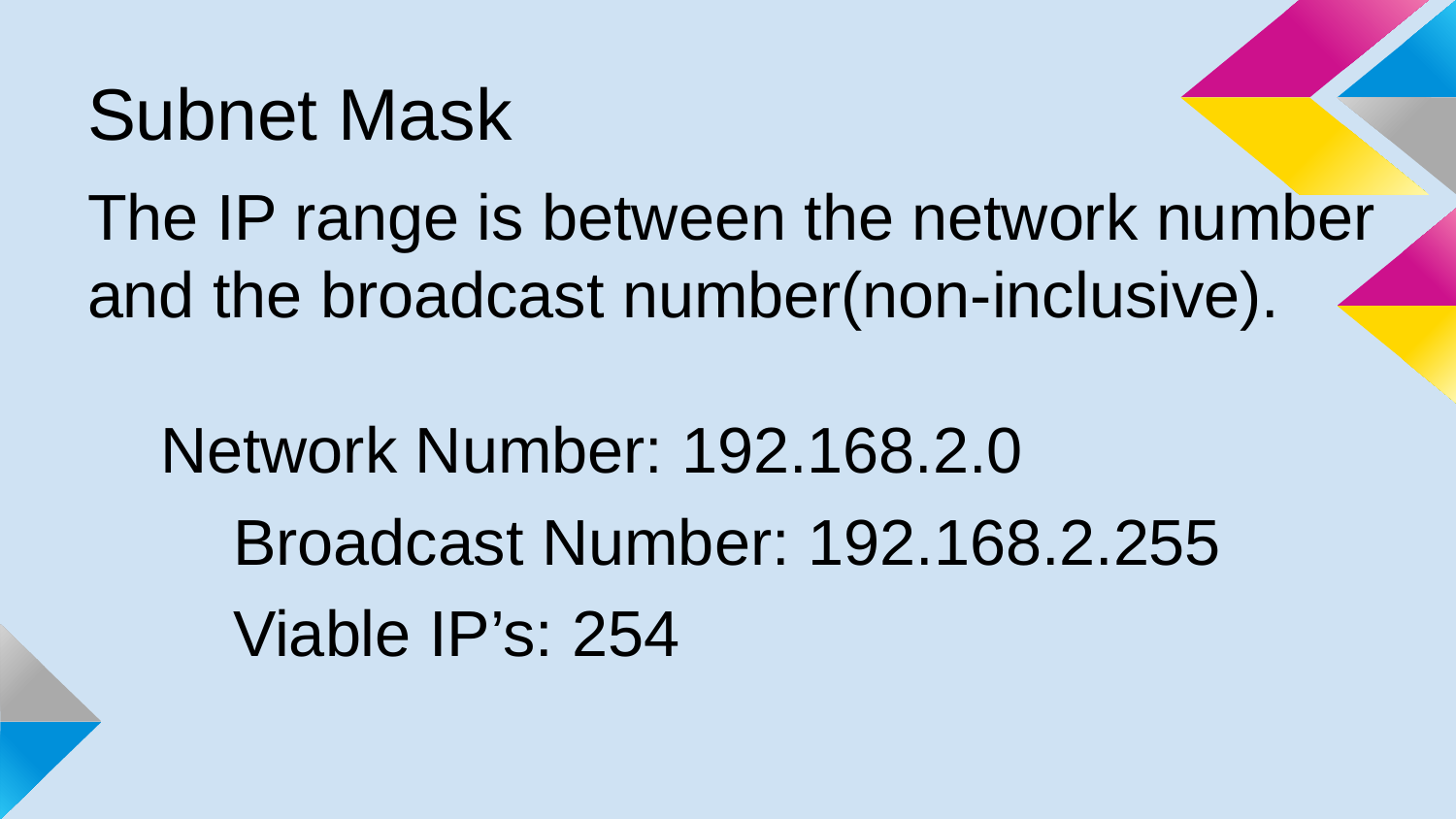

# Subnet Mask
The IP range is between the network number and the broadcast number(non-inclusive).

Network Number: 192.168.2.0

	Broadcast Number: 192.168.2.255

	Viable IP’s: 254